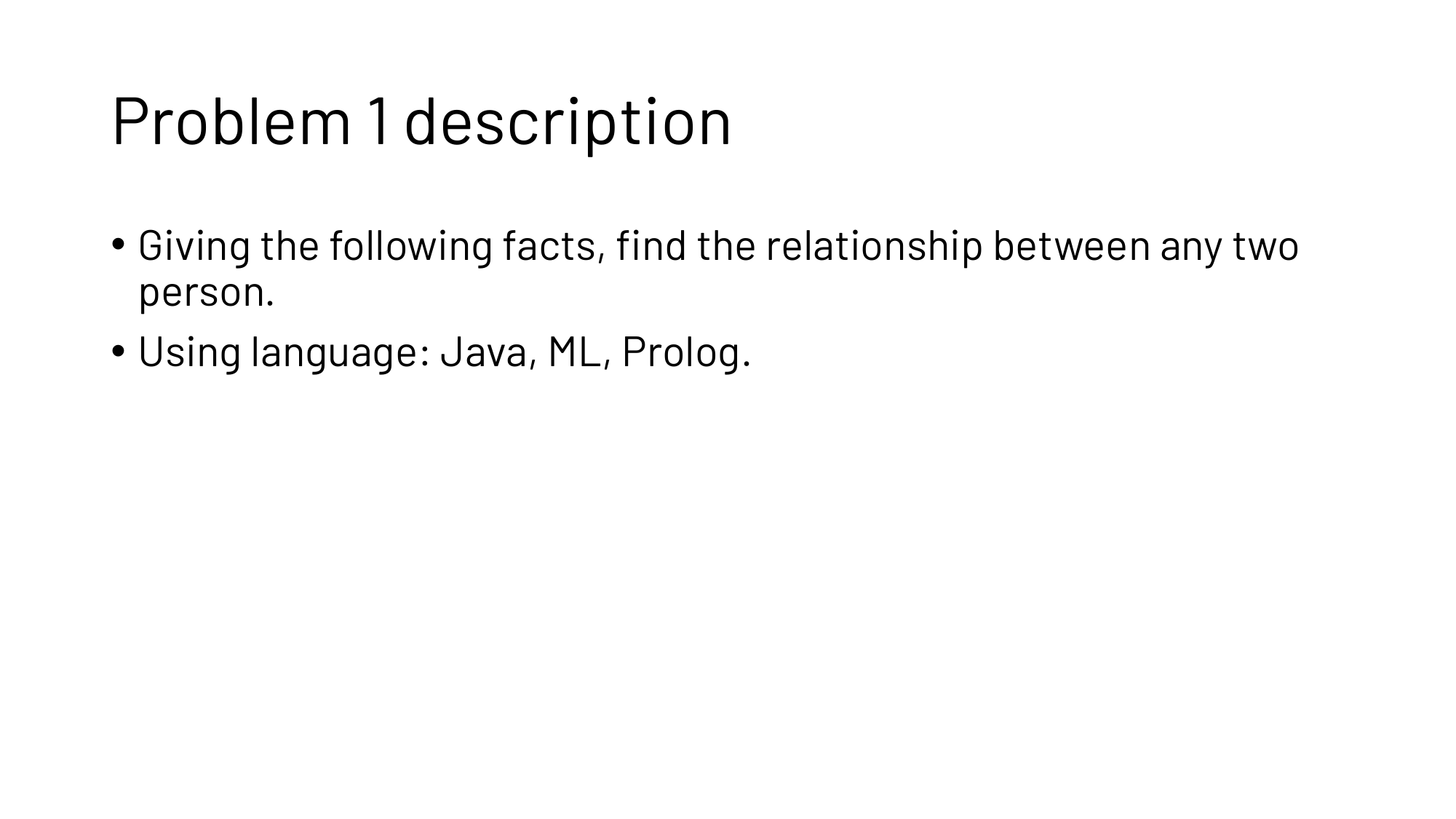

# Problem 1 description
Giving the following facts, find the relationship between any two person.
Using language: Java, ML, Prolog.